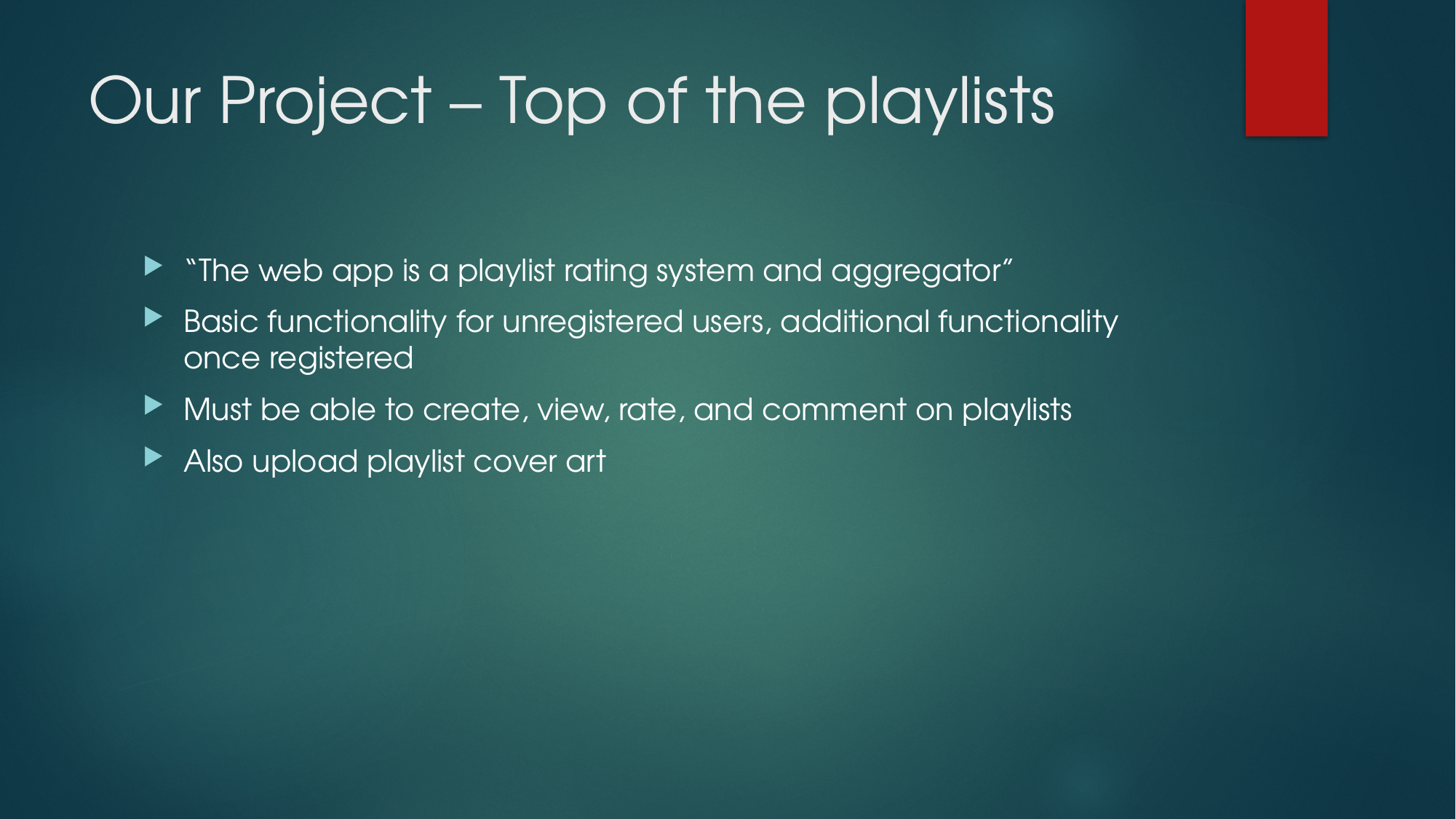

# Our Project – Top of the playlists
“The web app is a playlist rating system and aggregator”
Basic functionality for unregistered users, additional functionality once registered
Must be able to create, view, rate, and comment on playlists
Also upload playlist cover art